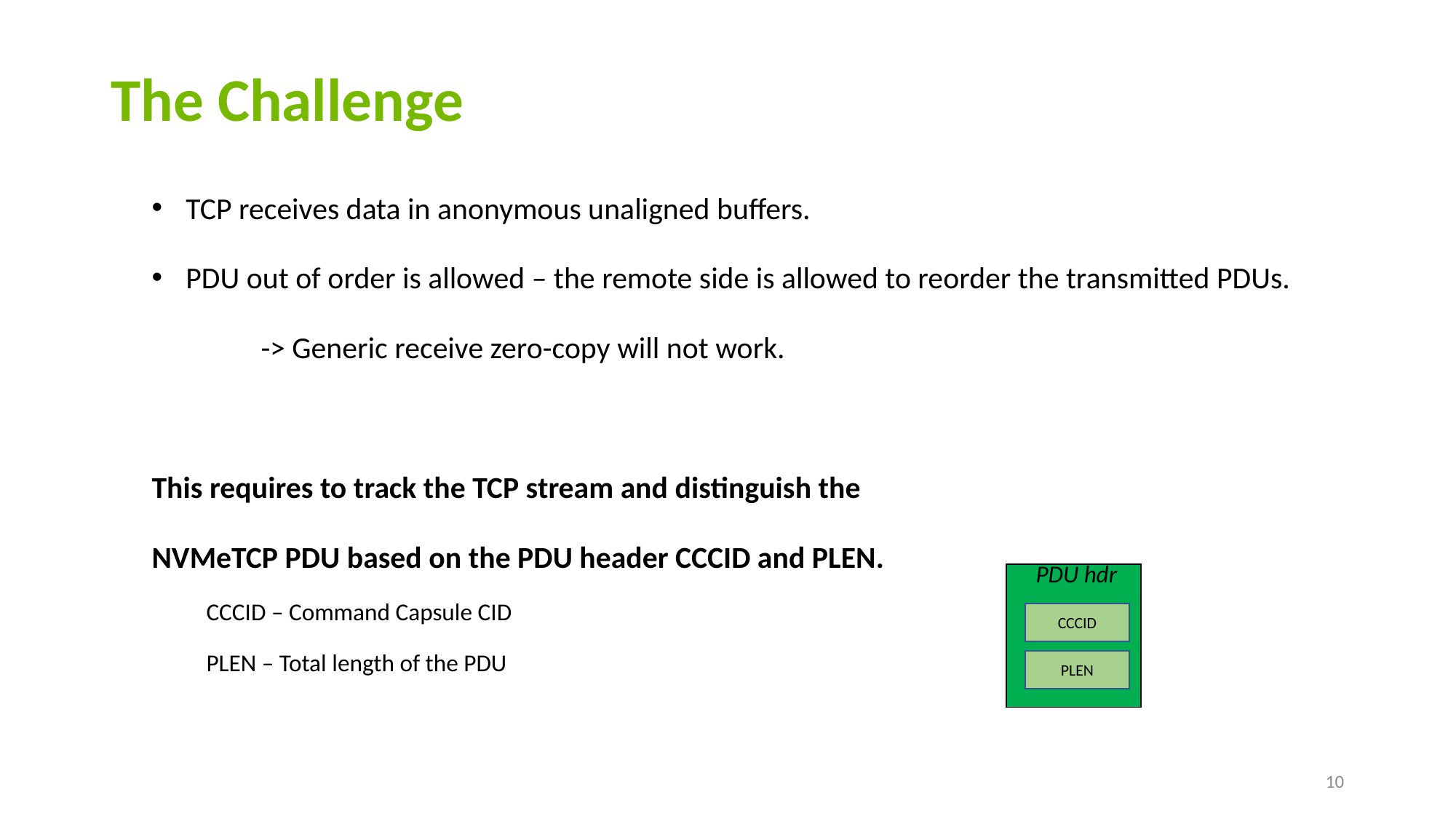

# The Challenge
TCP receives data in anonymous unaligned buffers.
PDU out of order is allowed – the remote side is allowed to reorder the transmitted PDUs.
	-> Generic receive zero-copy will not work.

This requires to track the TCP stream and distinguish the
NVMeTCP PDU based on the PDU header CCCID and PLEN.
CCCID – Command Capsule CID
PLEN – Total length of the PDU
| PDU hdr |
| --- |
CCCID
PLEN
10